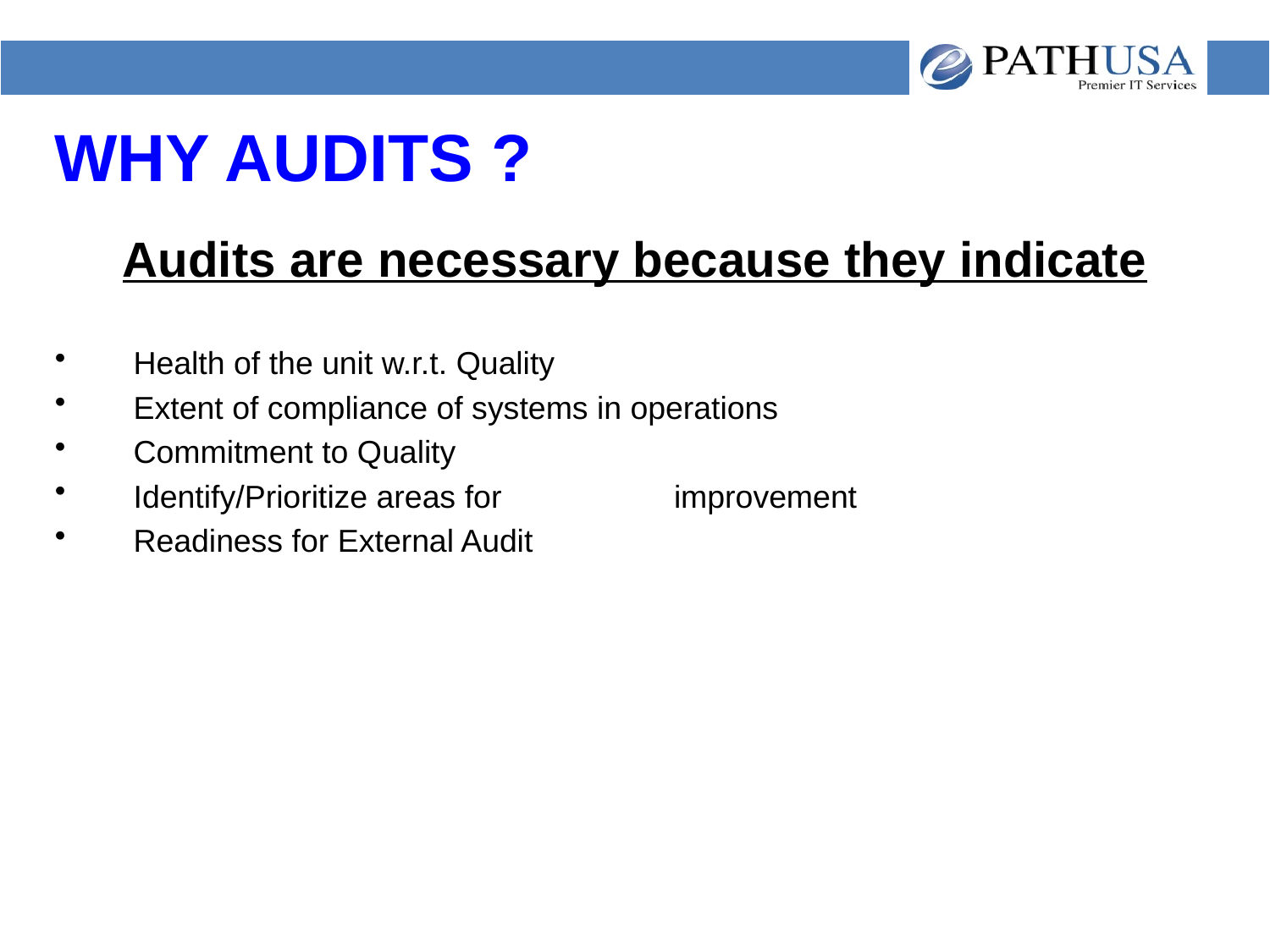

# WHY AUDITS ?
Audits are necessary because they indicate

Health of the unit w.r.t. Quality
Extent of compliance of systems in operations
Commitment to Quality
Identify/Prioritize areas for	                  improvement
Readiness for External Audit